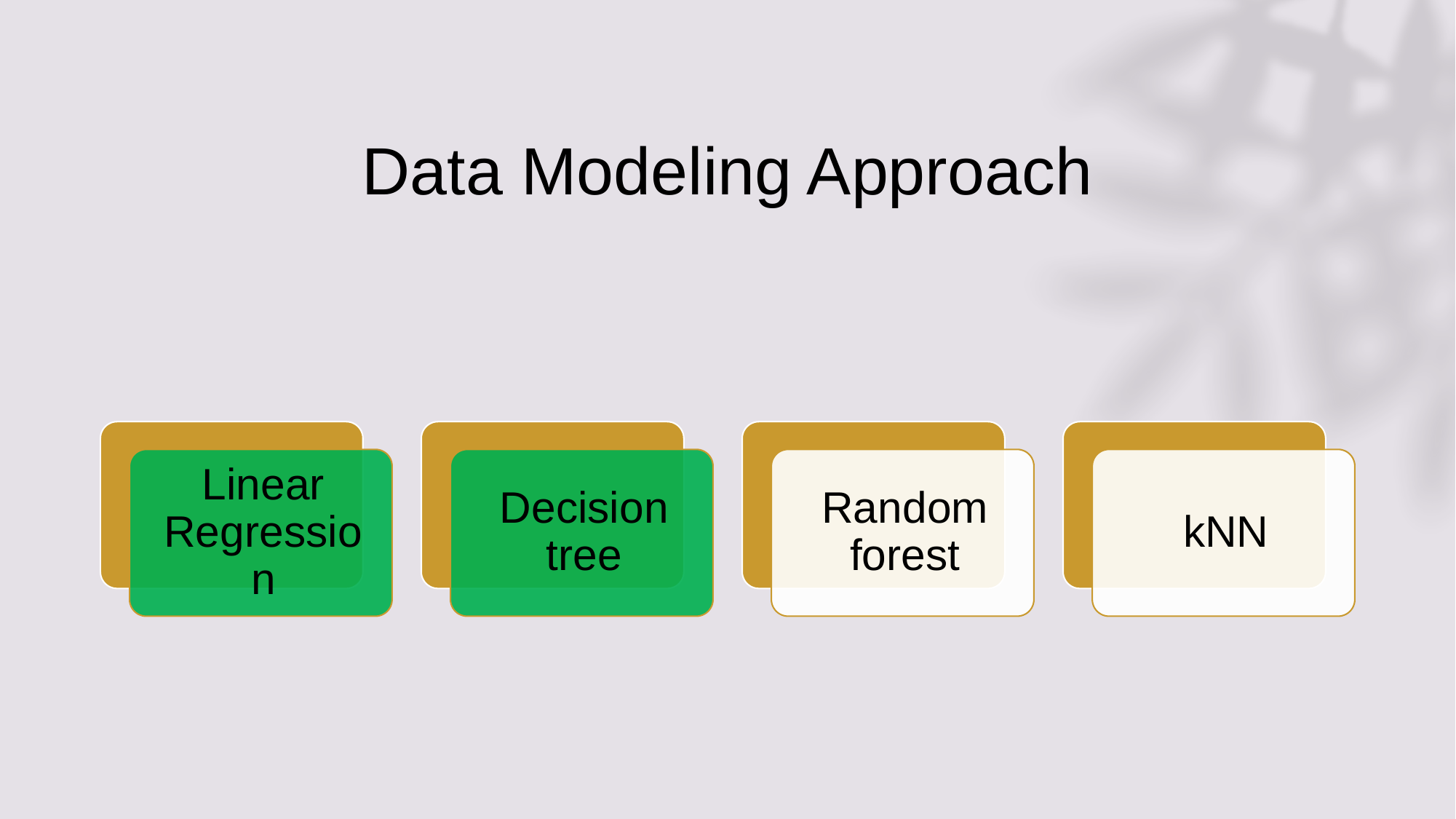

# Data Modeling Approach
Linear Regression
Decision tree
Random forest
kNN